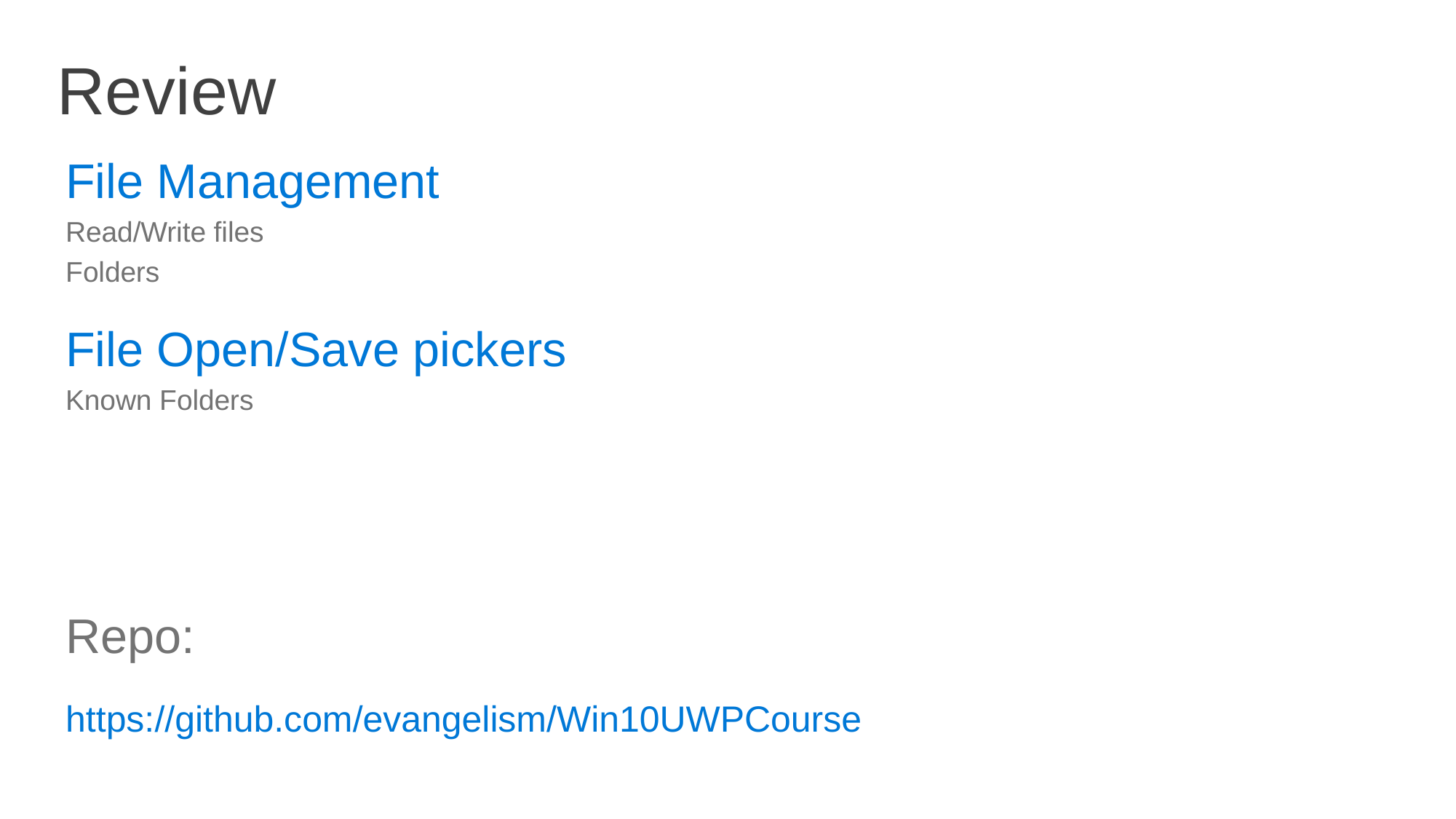

Review
File Management
Read/Write files
Folders
File Open/Save pickers
Known Folders

Repo:
https://github.com/evangelism/Win10UWPCourse